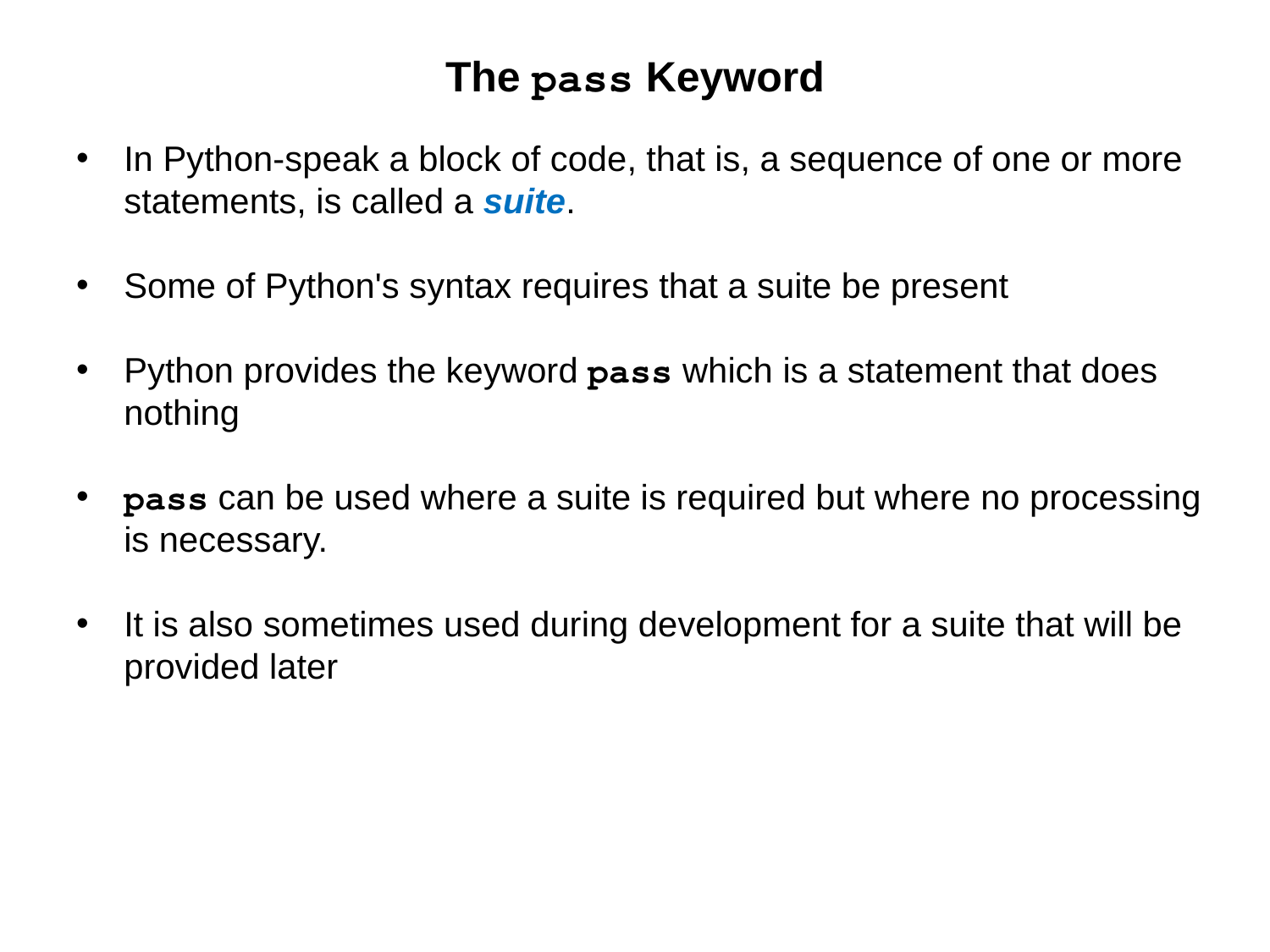

# The pass Keyword
In Python-speak a block of code, that is, a sequence of one or more statements, is called a suite.
Some of Python's syntax requires that a suite be present
Python provides the keyword pass which is a statement that does nothing
pass can be used where a suite is required but where no processing is necessary.
It is also sometimes used during development for a suite that will be provided later